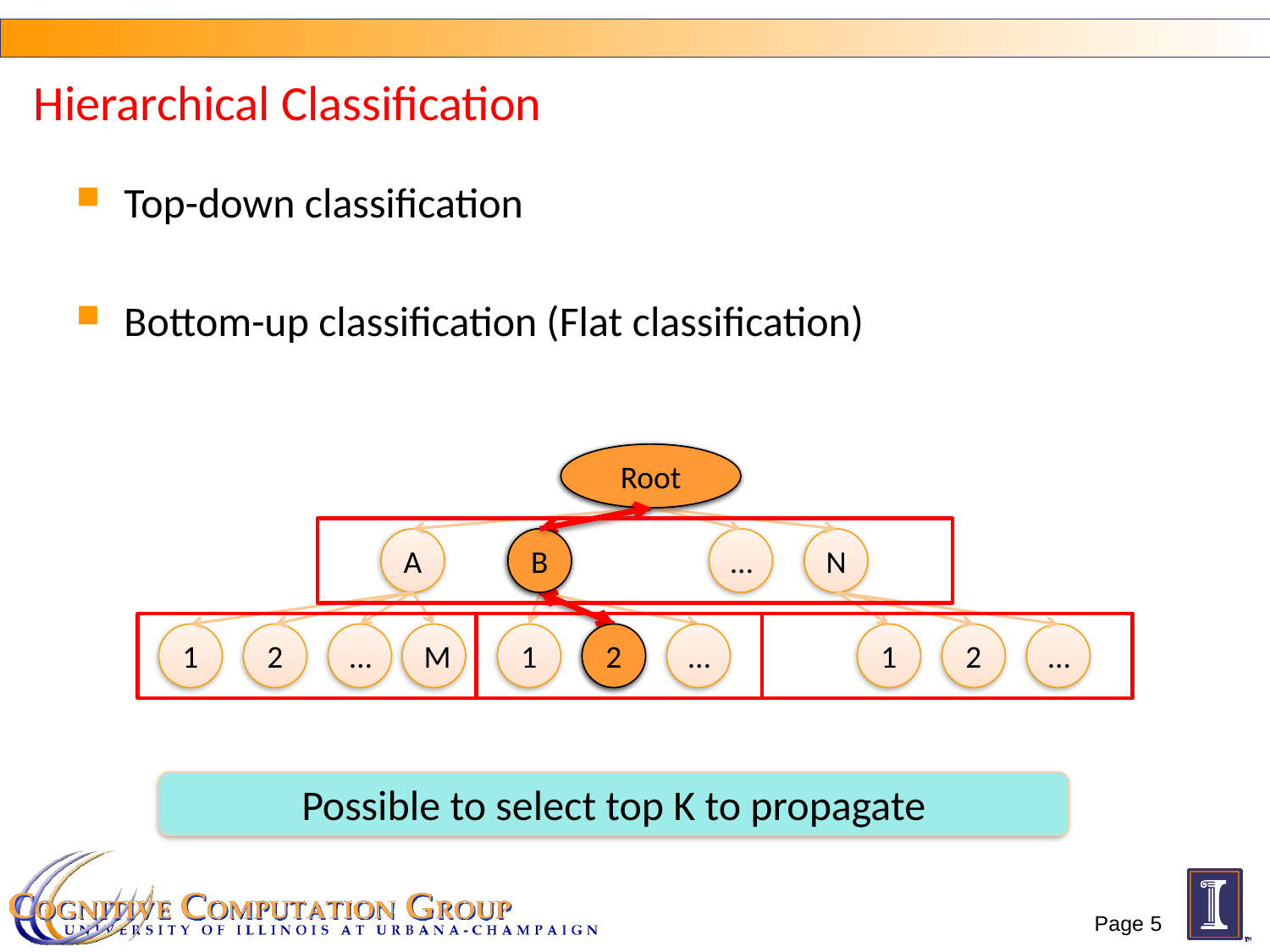

# Hierarchical Classification
Top-down classification

Bottom-up classification (Flat classification)

Root
Root
Root

A
B
B
B
…
N

1
2
…
M
1
2
2
2
…
1
2
…

Possible to select top K to propagate
Page 5